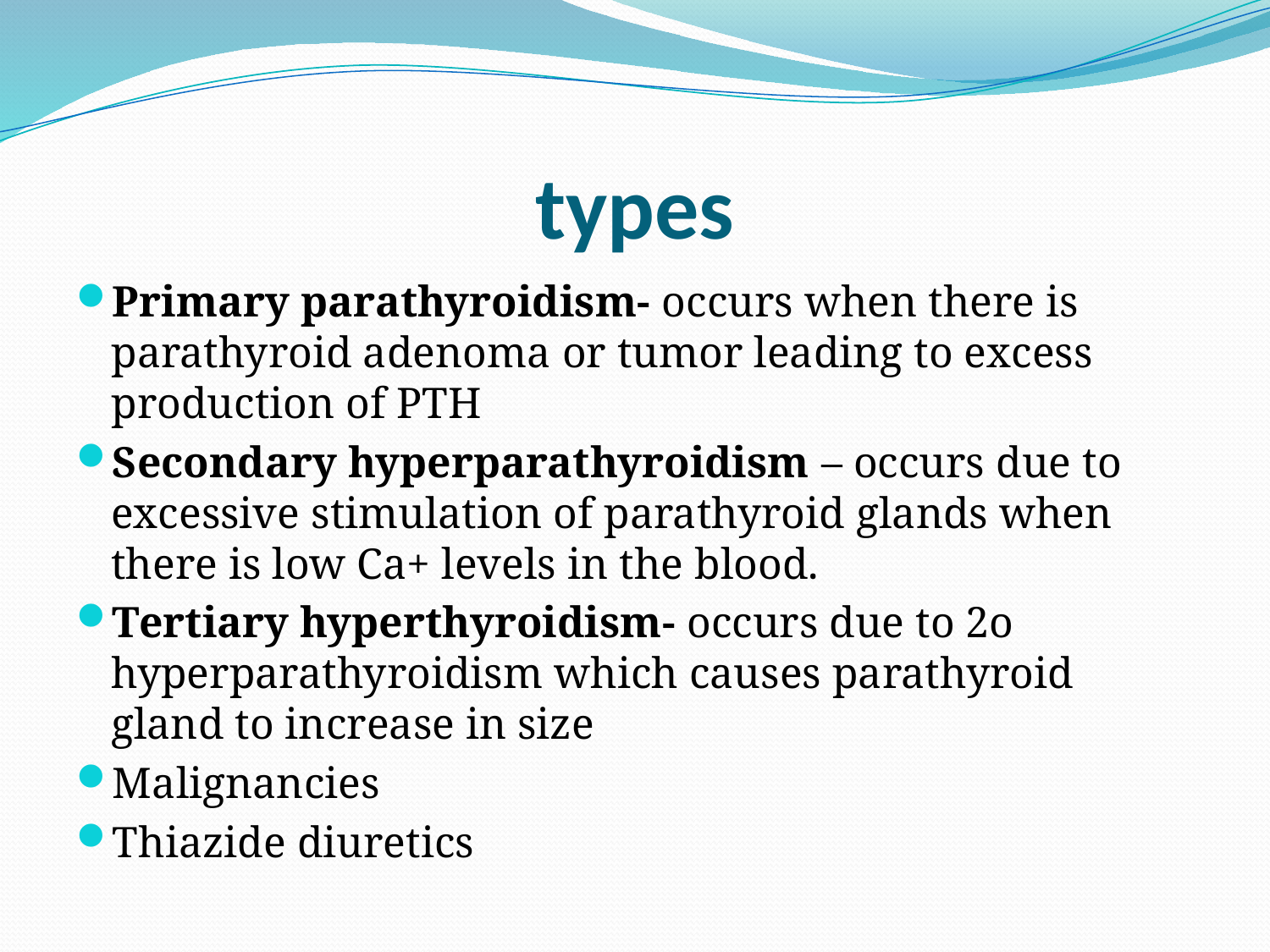

# types
Primary parathyroidism- occurs when there is parathyroid adenoma or tumor leading to excess production of PTH
Secondary hyperparathyroidism – occurs due to excessive stimulation of parathyroid glands when there is low Ca+ levels in the blood.
Tertiary hyperthyroidism- occurs due to 2o hyperparathyroidism which causes parathyroid gland to increase in size
Malignancies
Thiazide diuretics